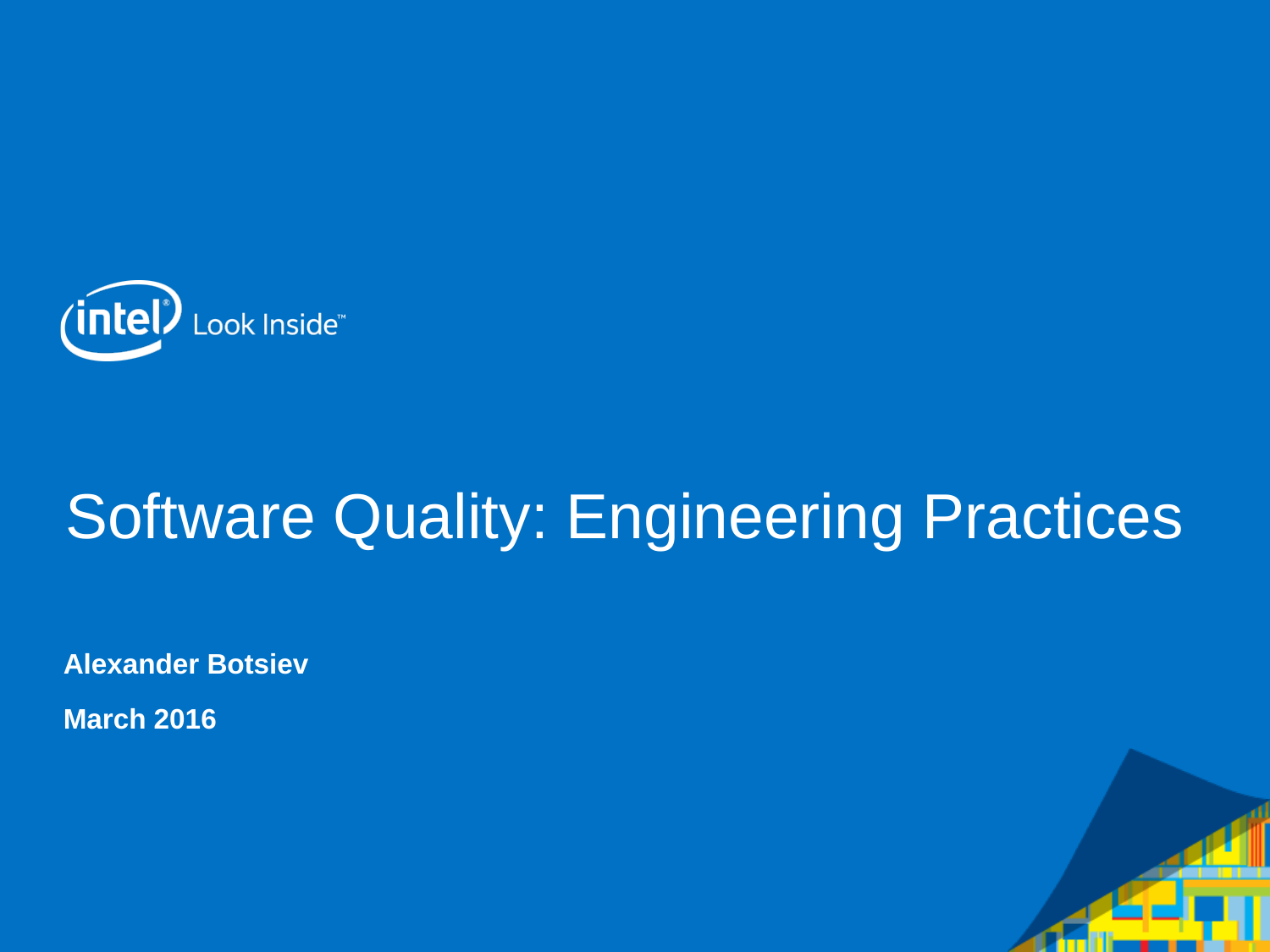

# Software Quality: Engineering Practices
Alexander Botsiev
March 2016